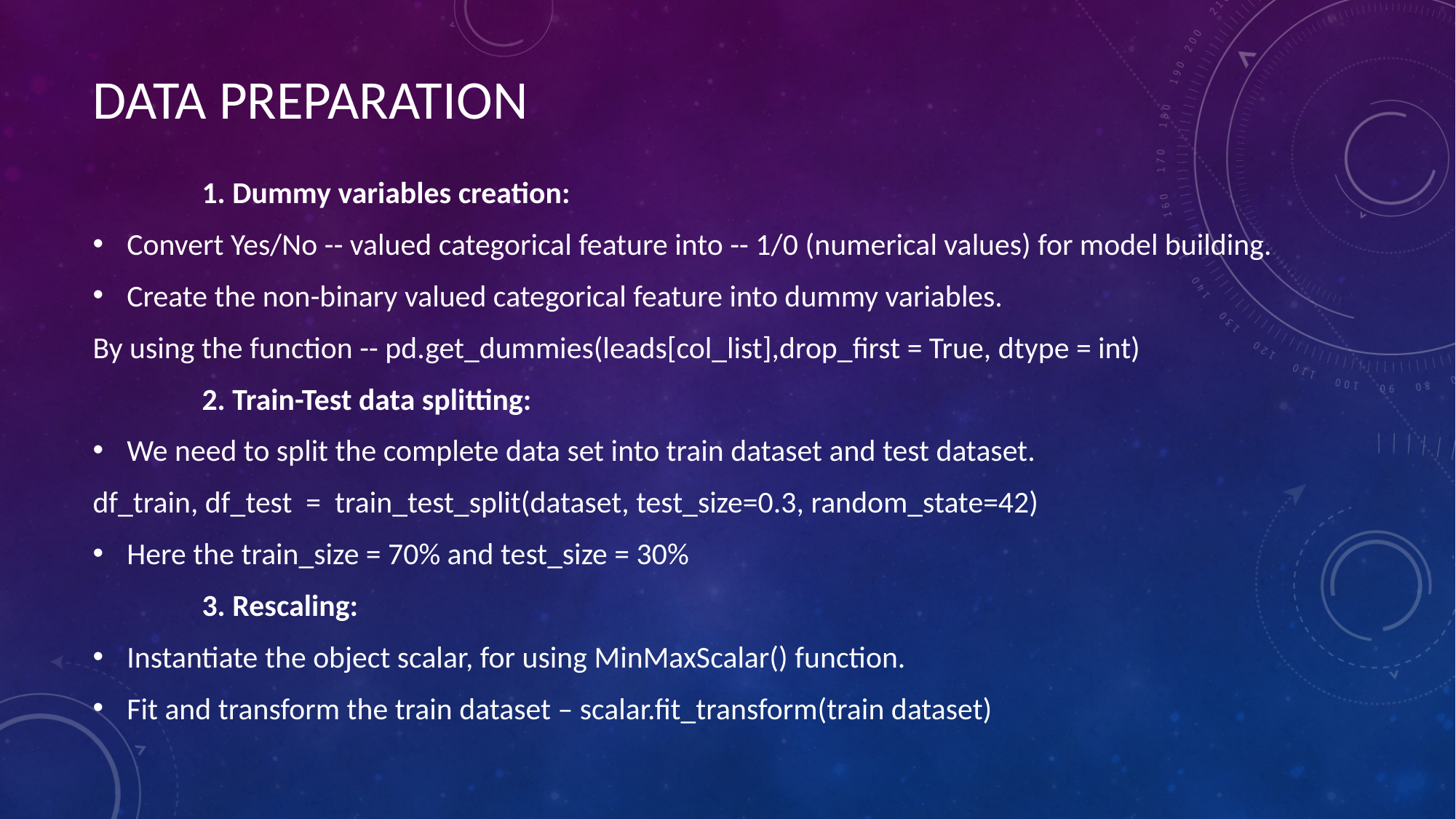

# Data preparation
	1. Dummy variables creation:
Convert Yes/No -- valued categorical feature into -- 1/0 (numerical values) for model building.
Create the non-binary valued categorical feature into dummy variables.
By using the function -- pd.get_dummies(leads[col_list],drop_first = True, dtype = int)
	2. Train-Test data splitting:
We need to split the complete data set into train dataset and test dataset.
df_train, df_test  =  train_test_split(dataset, test_size=0.3, random_state=42)
Here the train_size = 70% and test_size = 30%
	3. Rescaling:
Instantiate the object scalar, for using MinMaxScalar() function.
Fit and transform the train dataset – scalar.fit_transform(train dataset)